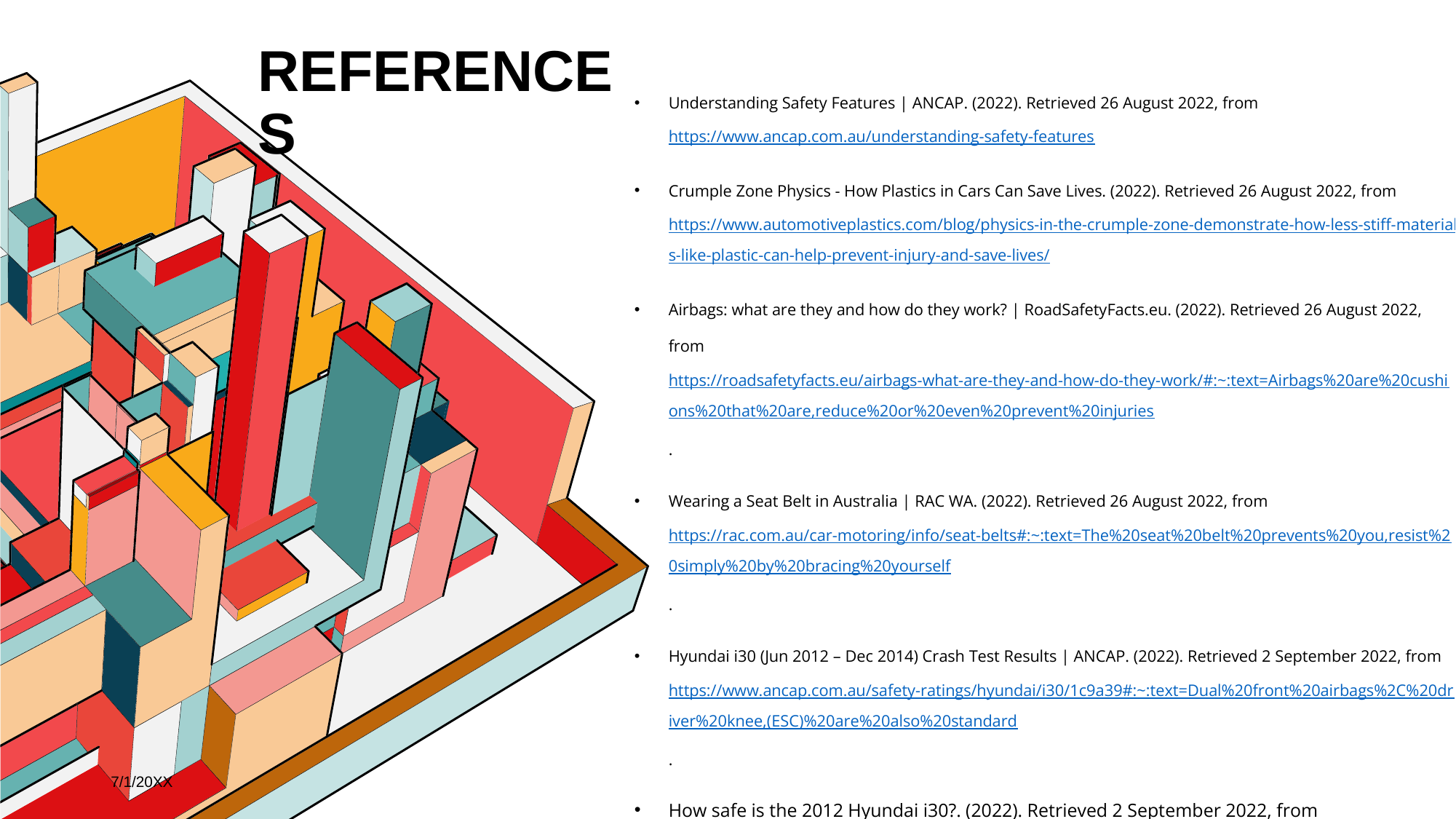

# references
Understanding Safety Features | ANCAP. (2022). Retrieved 26 August 2022, from https://www.ancap.com.au/understanding-safety-features
Crumple Zone Physics - How Plastics in Cars Can Save Lives. (2022). Retrieved 26 August 2022, from https://www.automotiveplastics.com/blog/physics-in-the-crumple-zone-demonstrate-how-less-stiff-materials-like-plastic-can-help-prevent-injury-and-save-lives/
Airbags: what are they and how do they work? | RoadSafetyFacts.eu. (2022). Retrieved 26 August 2022, from https://roadsafetyfacts.eu/airbags-what-are-they-and-how-do-they-work/#:~:text=Airbags%20are%20cushions%20that%20are,reduce%20or%20even%20prevent%20injuries.
Wearing a Seat Belt in Australia | RAC WA. (2022). Retrieved 26 August 2022, from https://rac.com.au/car-motoring/info/seat-belts#:~:text=The%20seat%20belt%20prevents%20you,resist%20simply%20by%20bracing%20yourself.
Hyundai i30 (Jun 2012 – Dec 2014) Crash Test Results | ANCAP. (2022). Retrieved 2 September 2022, from https://www.ancap.com.au/safety-ratings/hyundai/i30/1c9a39#:~:text=Dual%20front%20airbags%2C%20driver%20knee,(ESC)%20are%20also%20standard.
How safe is the 2012 Hyundai i30?. (2022). Retrieved 2 September 2022, from https://howsafeisyourcar.com.au/hyundai/i30/2012

7/1/20XX